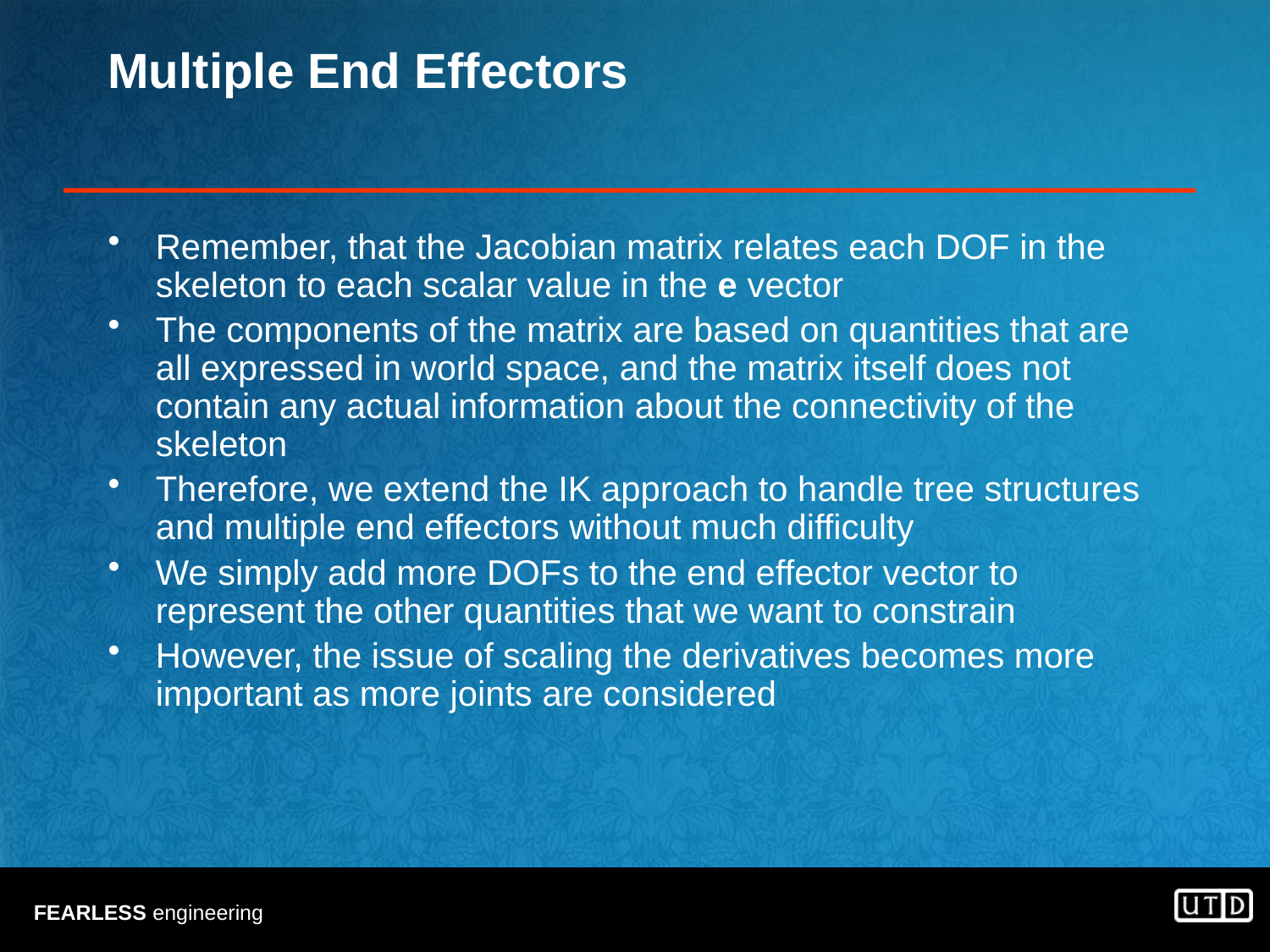

# Multiple End Effectors

Remember, that the Jacobian matrix relates each DOF in the skeleton to each scalar value in the e vector
The components of the matrix are based on quantities that are all expressed in world space, and the matrix itself does not contain any actual information about the connectivity of the skeleton
Therefore, we extend the IK approach to handle tree structures and multiple end effectors without much difficulty
We simply add more DOFs to the end effector vector to represent the other quantities that we want to constrain
However, the issue of scaling the derivatives becomes more important as more joints are considered